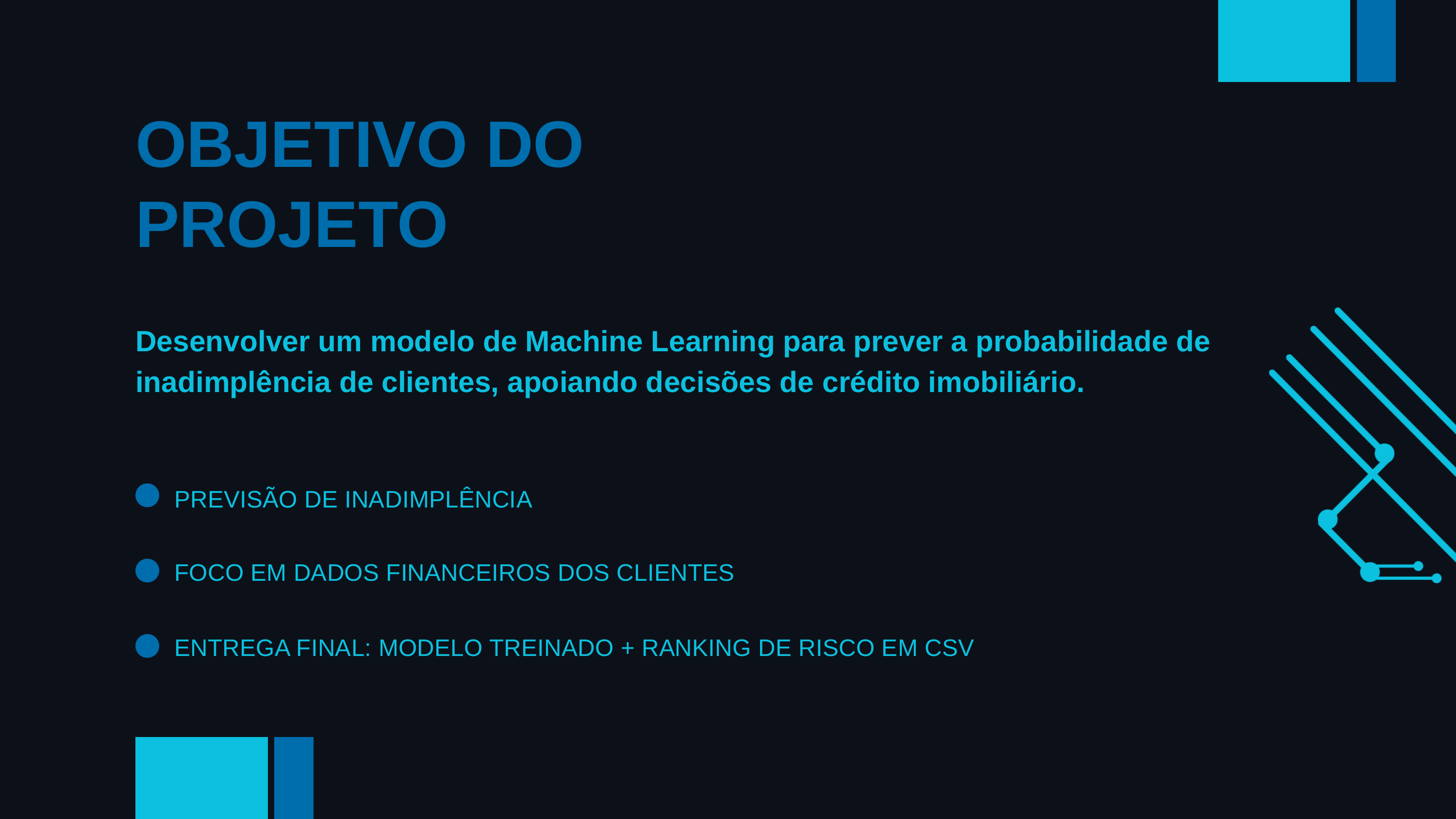

OBJETIVO DO PROJETO

Desenvolver um modelo de Machine Learning para prever a probabilidade de inadimplência de clientes, apoiando decisões de crédito imobiliário.

PREVISÃO DE INADIMPLÊNCIA
FOCO EM DADOS FINANCEIROS DOS CLIENTES

ENTREGA FINAL: MODELO TREINADO + RANKING DE RISCO EM CSV